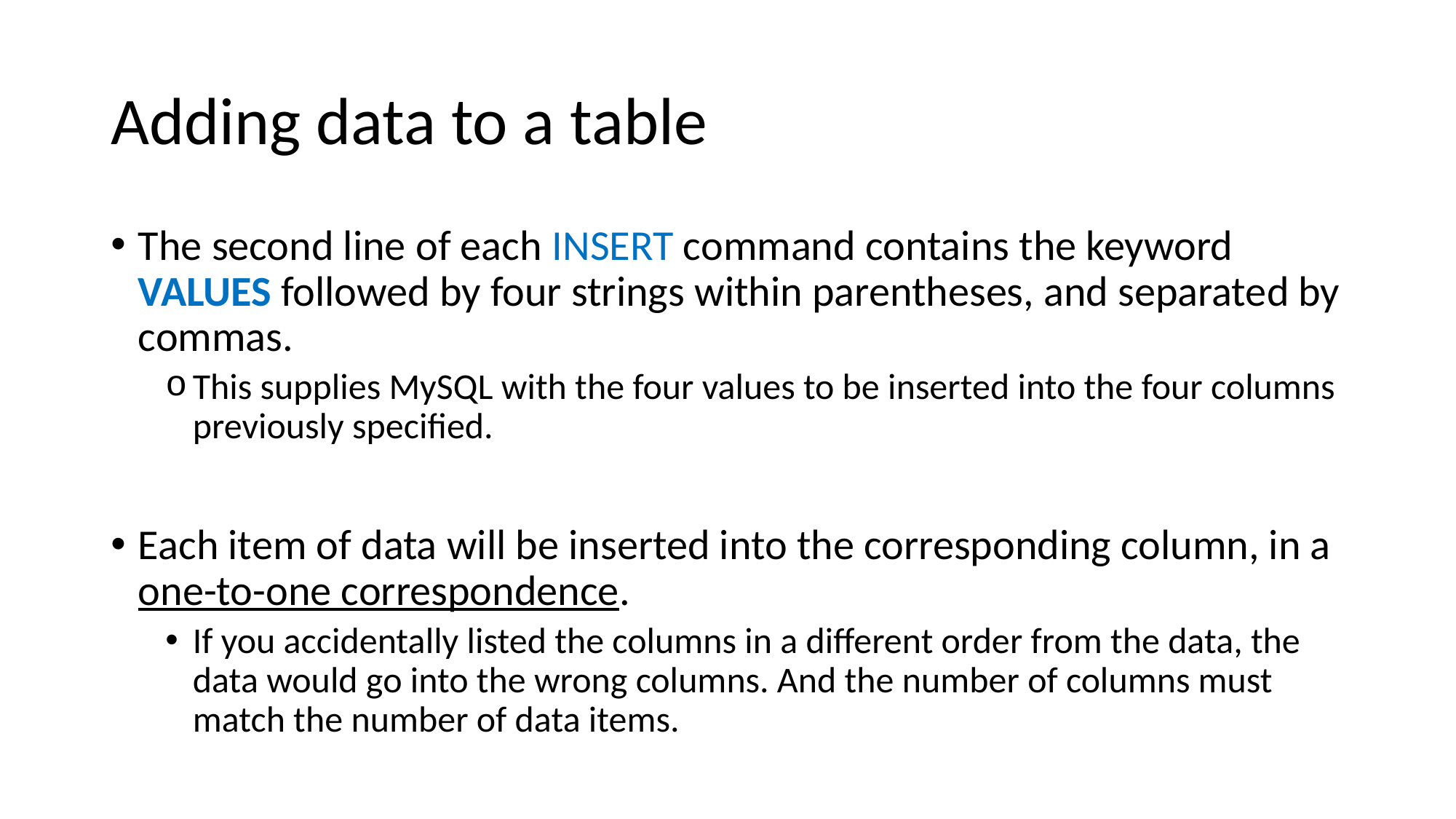

# Adding data to a table
The second line of each INSERT command contains the keyword VALUES followed by four strings within parentheses, and separated by commas.
This supplies MySQL with the four values to be inserted into the four columns previously specified.

Each item of data will be inserted into the corresponding column, in a one-to-one correspondence.
If you accidentally listed the columns in a different order from the data, the data would go into the wrong columns. And the number of columns must match the number of data items.